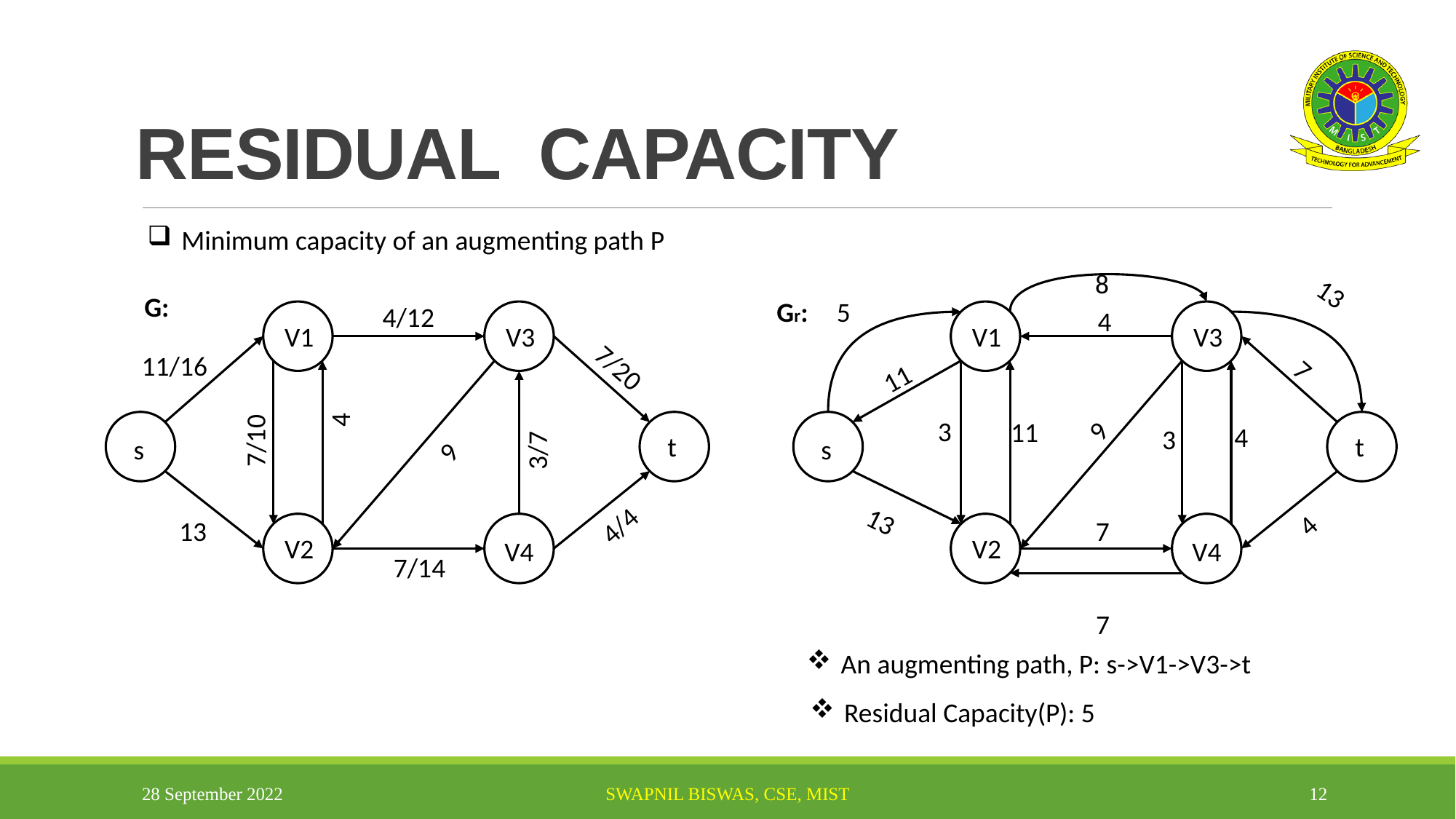

# RESIDUAL  CAPACITY
Minimum capacity of an augmenting path P
8
13
G:
Gr:
5
4/12
4

V1
V3
V1
V3
11/16
7/20
7
11
4
9
3
11

4
3
7/10
t
t
s
s
3/7
9
13
4/4
4
13
7

V2
V2
V4
V4
7/14
7
An augmenting path, P: s->V1->V3->t
Residual Capacity(P): 5
28 September 2022
SWAPNIL BISWAS, CSE, MIST
12